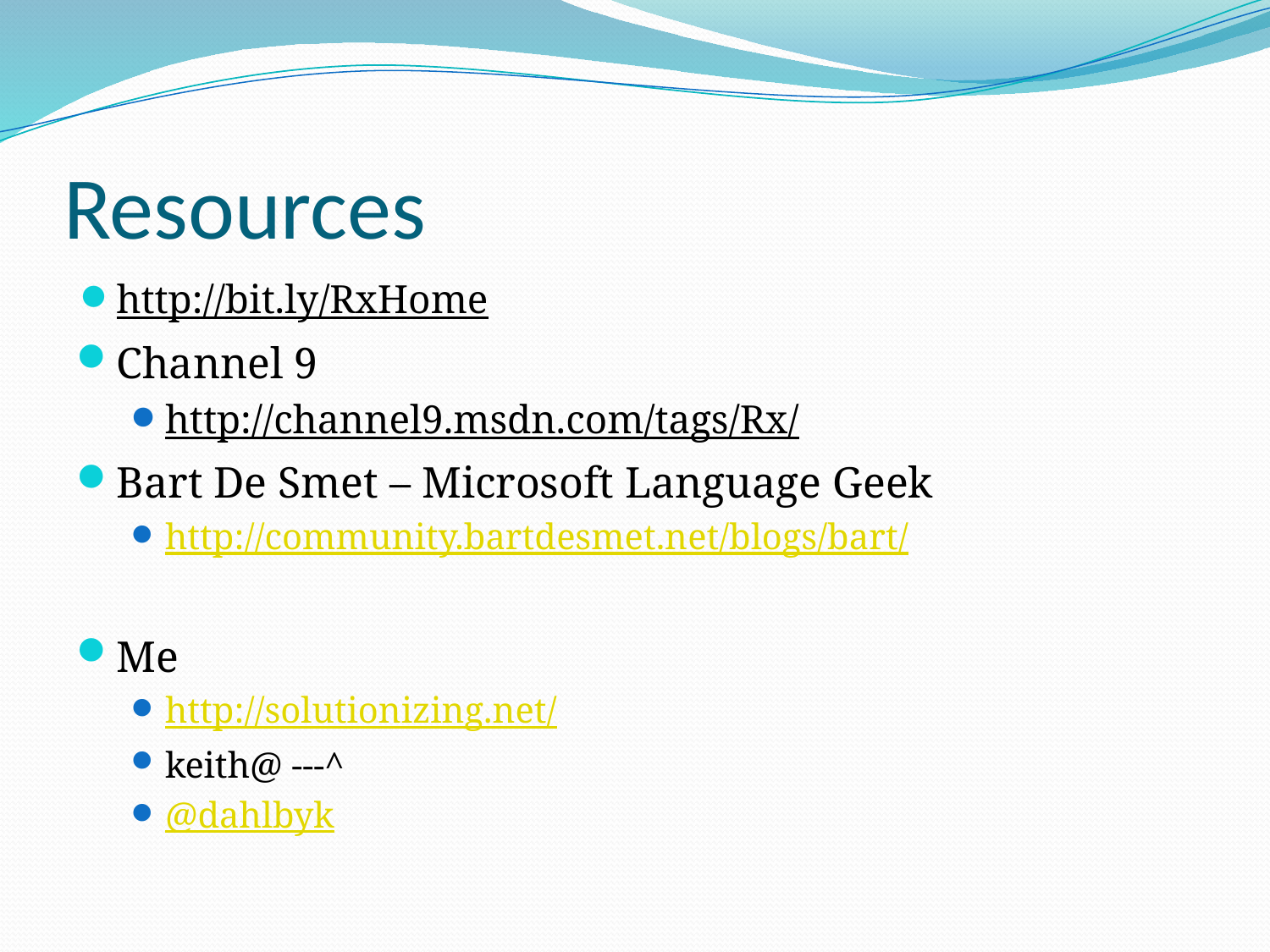

# Resources
http://bit.ly/RxHome
Channel 9
http://channel9.msdn.com/tags/Rx/
Bart De Smet – Microsoft Language Geek
http://community.bartdesmet.net/blogs/bart/

Me
http://solutionizing.net/
keith@ ---^
@dahlbyk